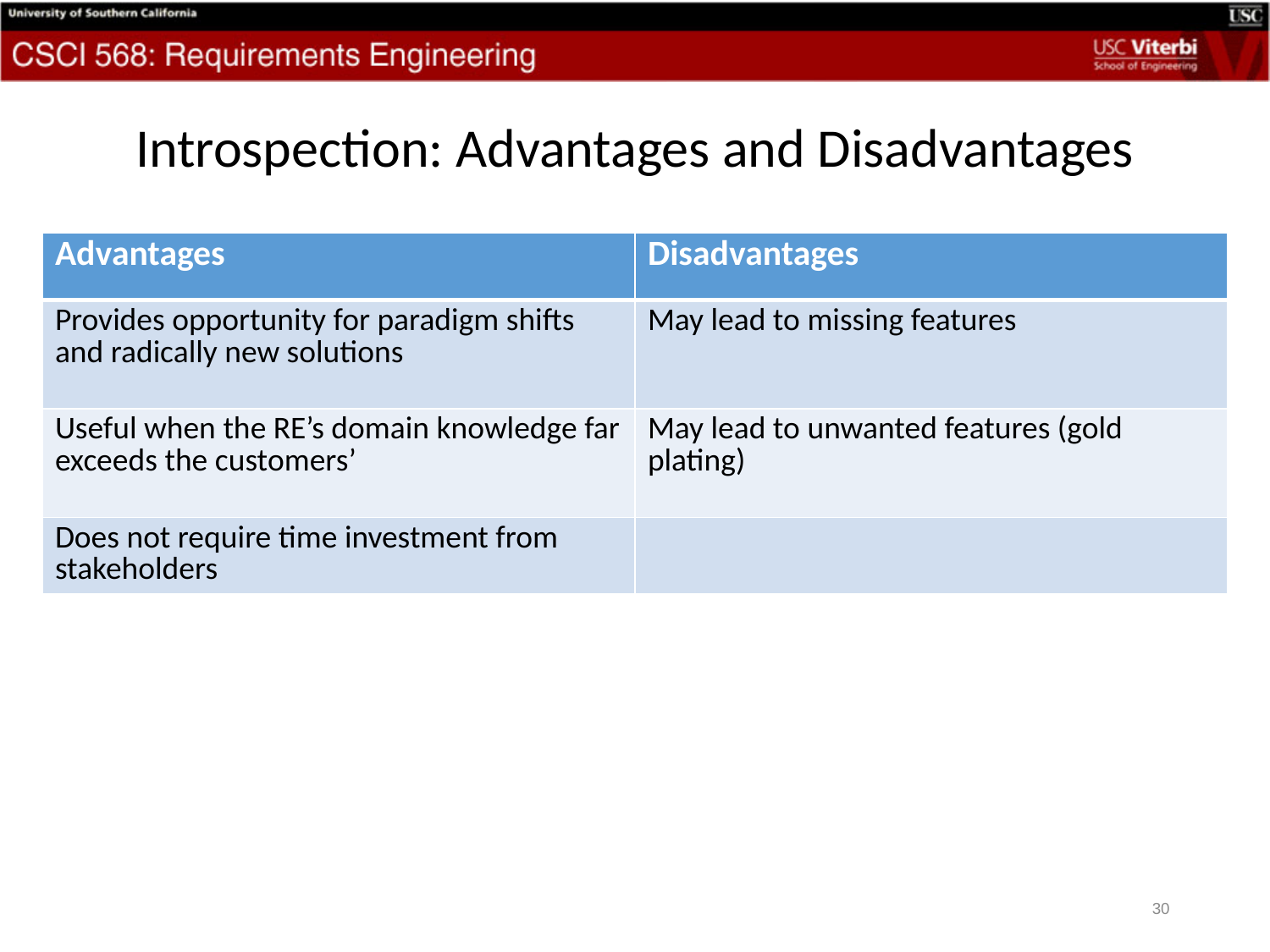

# Introspection: Advantages and Disadvantages
| Advantages | Disadvantages |
| --- | --- |
| Provides opportunity for paradigm shifts and radically new solutions | May lead to missing features |
| Useful when the RE’s domain knowledge far exceeds the customers’ | May lead to unwanted features (gold plating) |
| Does not require time investment from stakeholders |  |
30